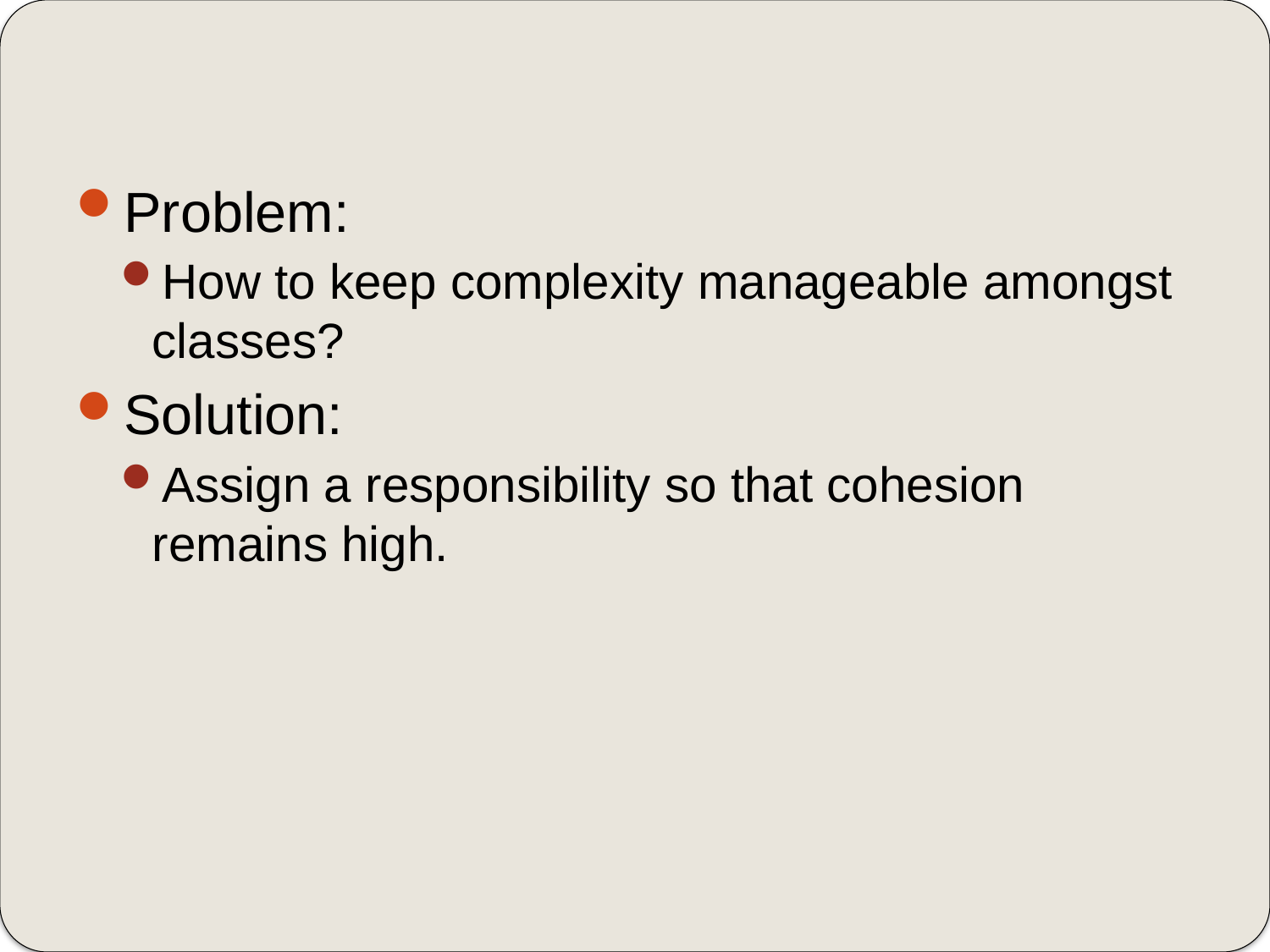

#
Problem:
How to keep complexity manageable amongst classes?
Solution:
Assign a responsibility so that cohesion remains high.